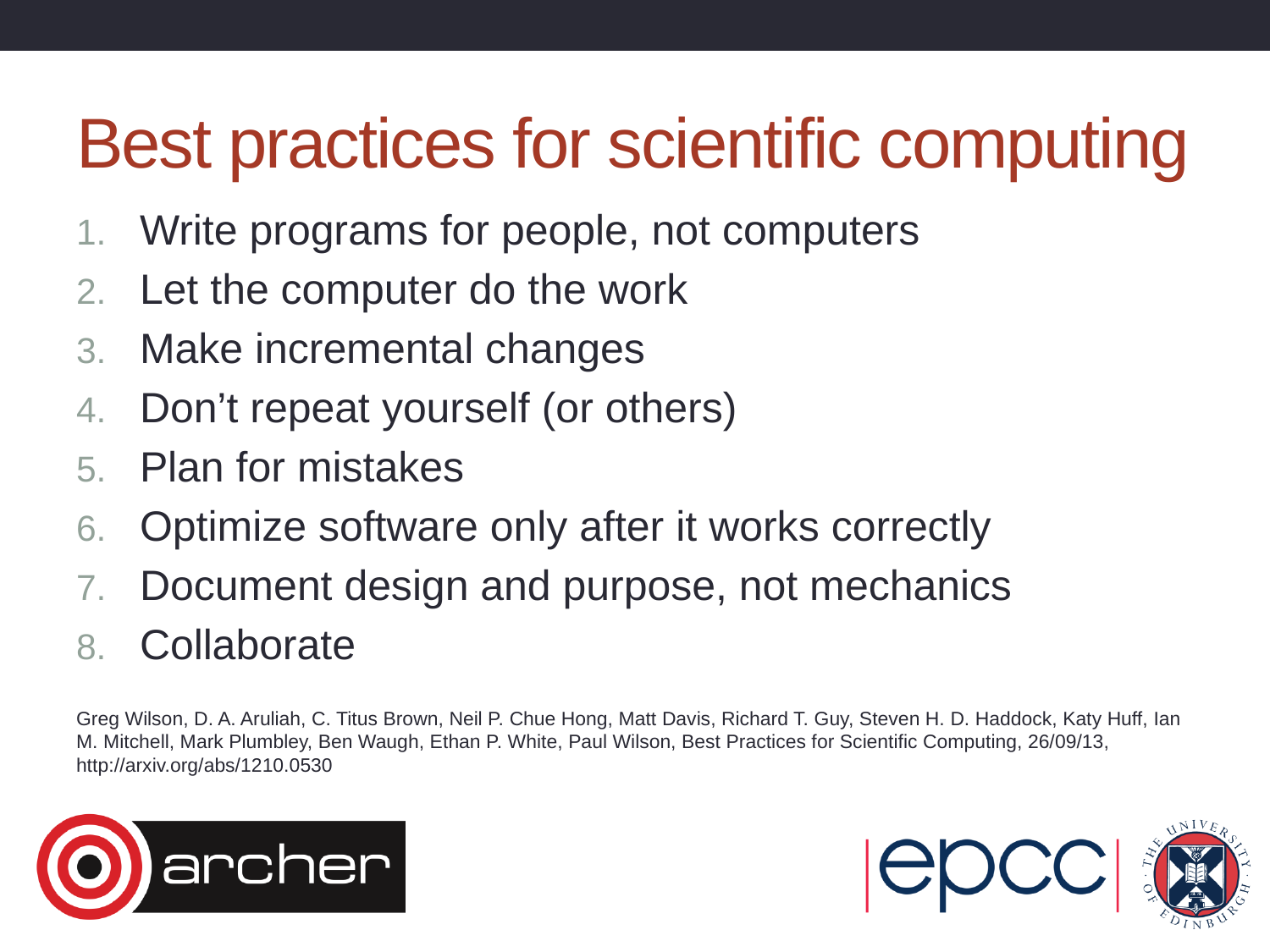

# Best practices for scientific computing
Write programs for people, not computers
Let the computer do the work
Make incremental changes
Don’t repeat yourself (or others)
Plan for mistakes
Optimize software only after it works correctly
Document design and purpose, not mechanics
Collaborate

Greg Wilson, D. A. Aruliah, C. Titus Brown, Neil P. Chue Hong, Matt Davis, Richard T. Guy, Steven H. D. Haddock, Katy Huff, Ian M. Mitchell, Mark Plumbley, Ben Waugh, Ethan P. White, Paul Wilson, Best Practices for Scientific Computing, 26/09/13, http://arxiv.org/abs/1210.0530